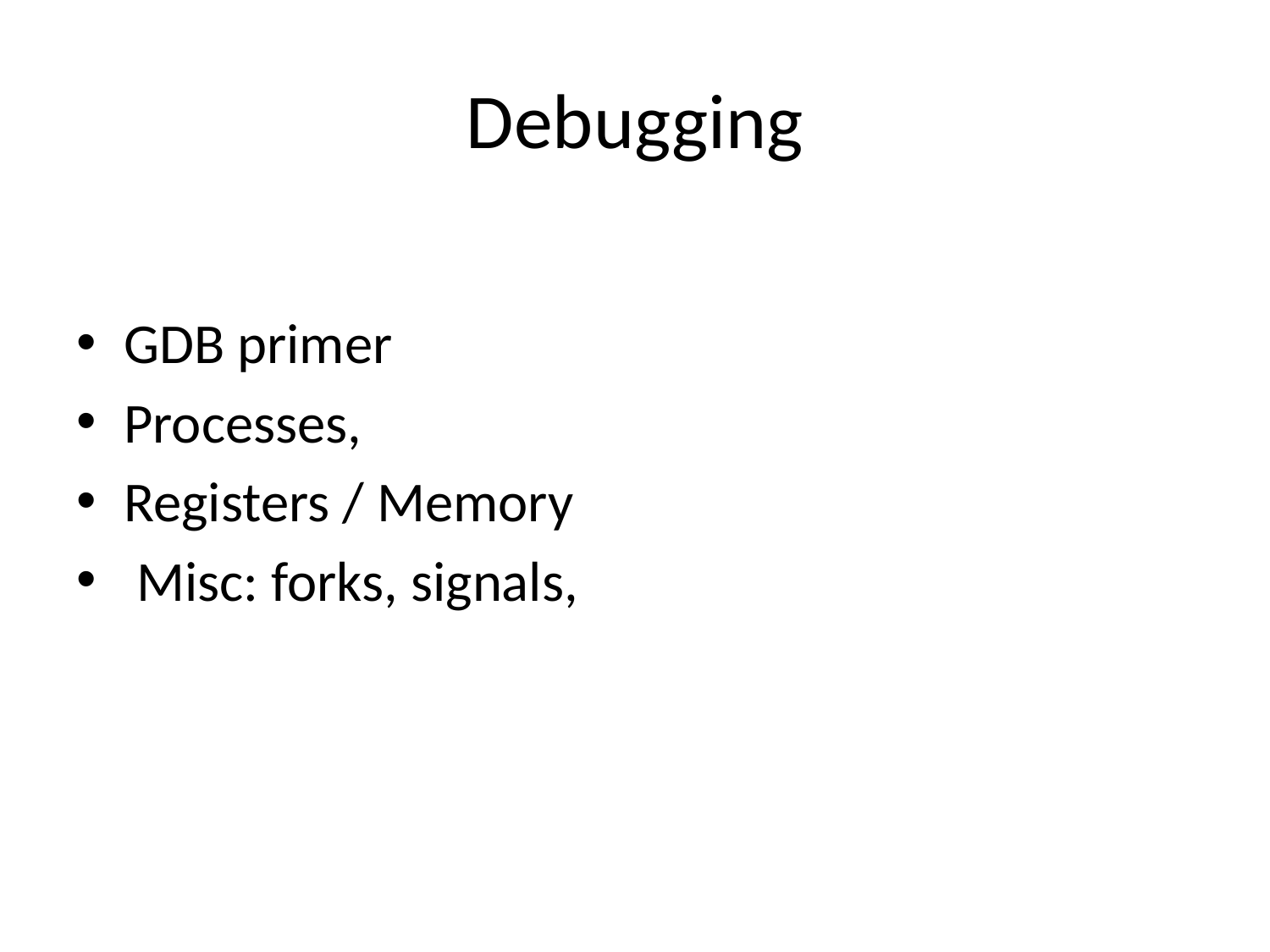

# Debugging

GDB primer
Processes,
Registers / Memory
 Misc: forks, signals,